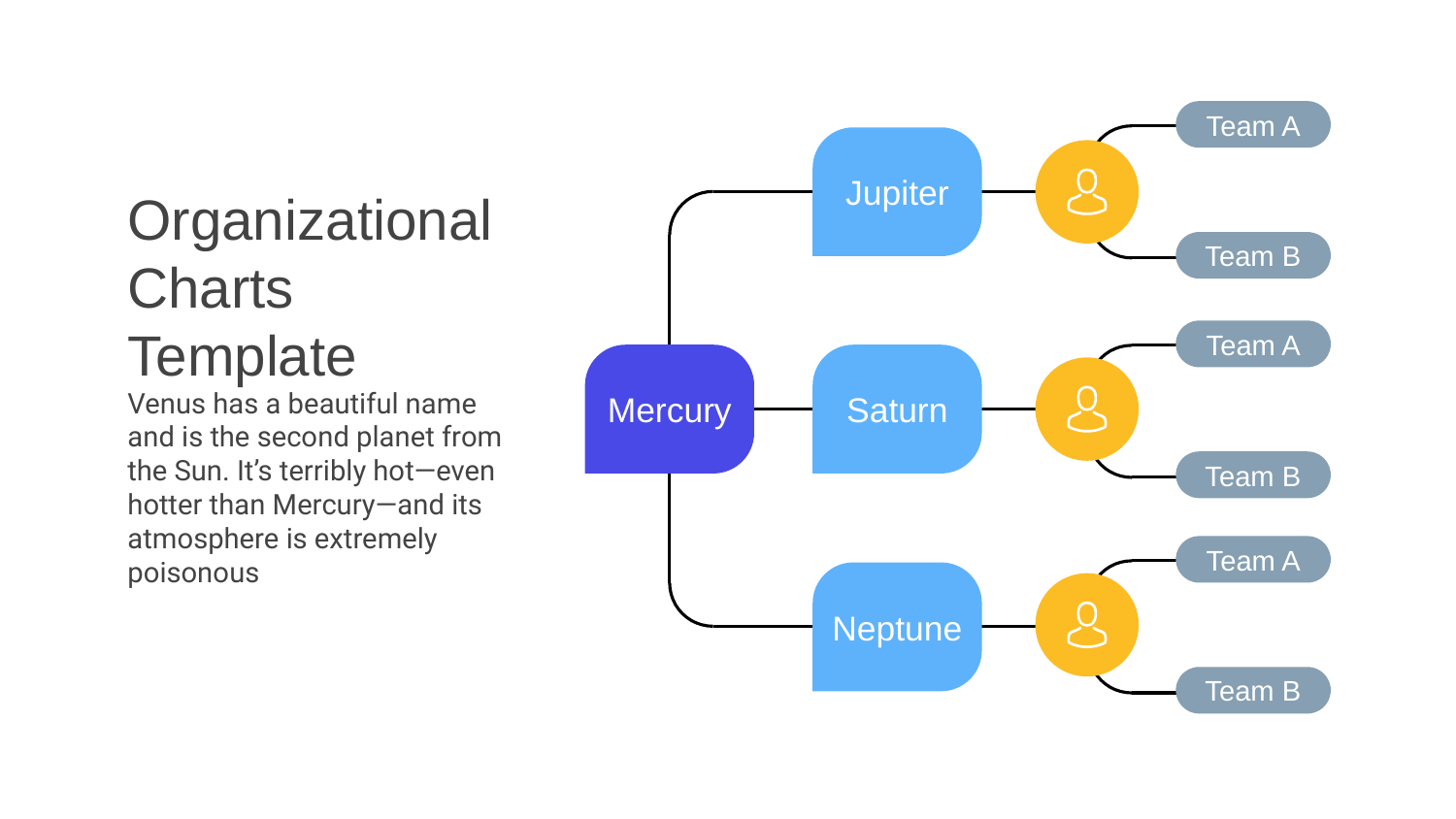

Team A

Jupiter

Team B

Organizational Charts Template
Team A
Saturn

Team B
Mercury
Venus has a beautiful name and is the second planet from the Sun. It’s terribly hot—even hotter than Mercury—and its atmosphere is extremely poisonous

Team A

Neptune

Team B